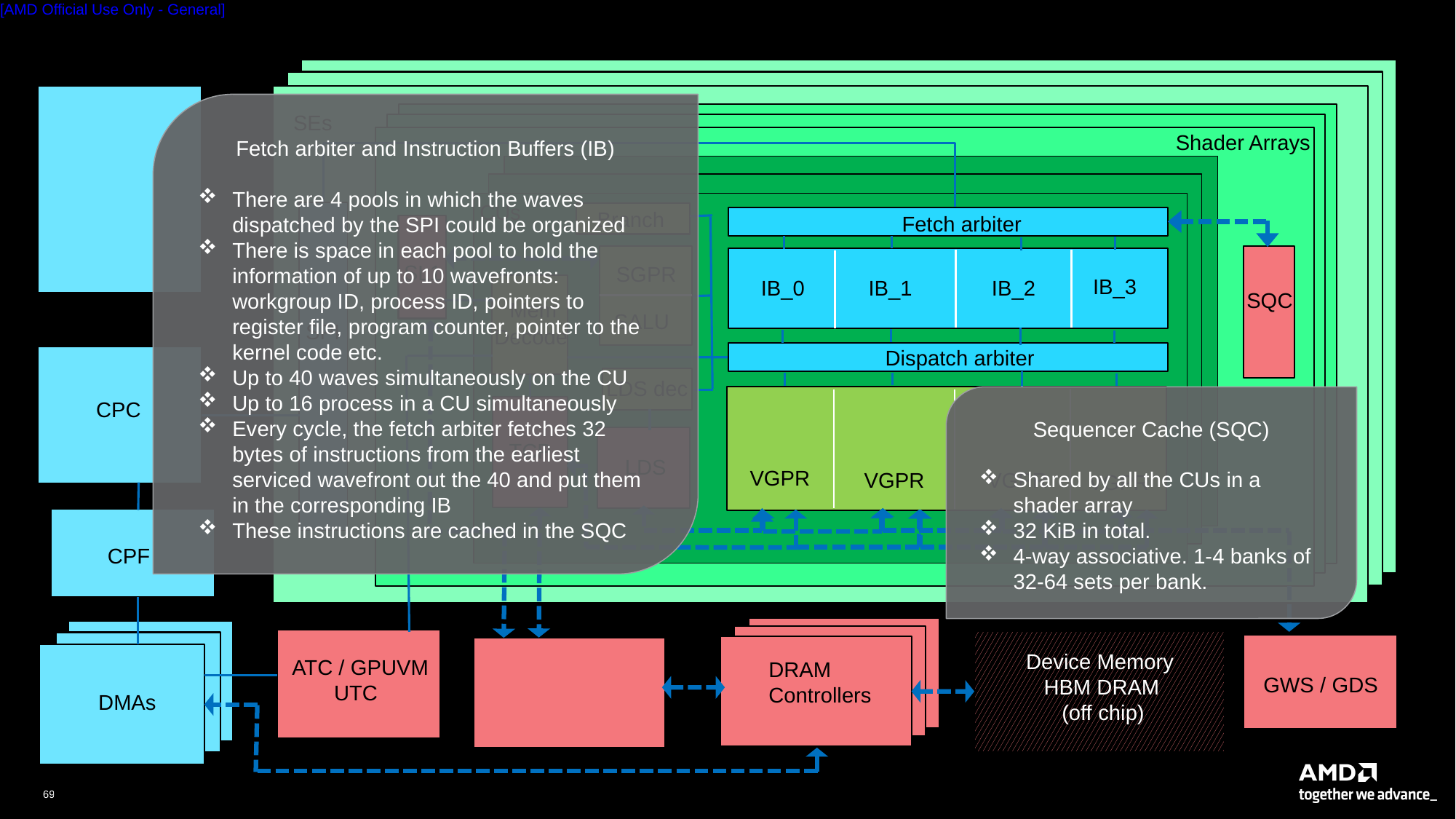

Fetch arbiter and Instruction Buffers (IB)

There are 4 pools in which the waves dispatched by the SPI could be organized
There is space in each pool to hold the information of up to 10 wavefronts: workgroup ID, process ID, pointers to register file, program counter, pointer to the kernel code etc.
Up to 40 waves simultaneously on the CU
Up to 16 process in a CU simultaneously
Every cycle, the fetch arbiter fetches 32 bytes of instructions from the earliest serviced wavefront out the 40 and put them in the corresponding IB
These instructions are cached in the SQC

SEs
Shader Arrays

CUs

Branch

Fetch arbiter

IB_3
IB_2
IB_1
IB_0

Dispatch arbiter

SL1
SGPR

SQC
  Mem
Decode
SALU
SPI

LDS dec

Sequencer Cache (SQC)

Shared by all the CUs in a shader array
32 KiB in total.
4-way associative. 1-4 banks of 32-64 sets per bank.

CPC

TCP
LDS
VGPR
VGPR
VGPR
VGPR

CPF

Device Memory
   HBM DRAM
      (off chip)
ATC / GPUVM
       UTC
DRAM
Controllers
GWS / GDS
TCCs
DMAs